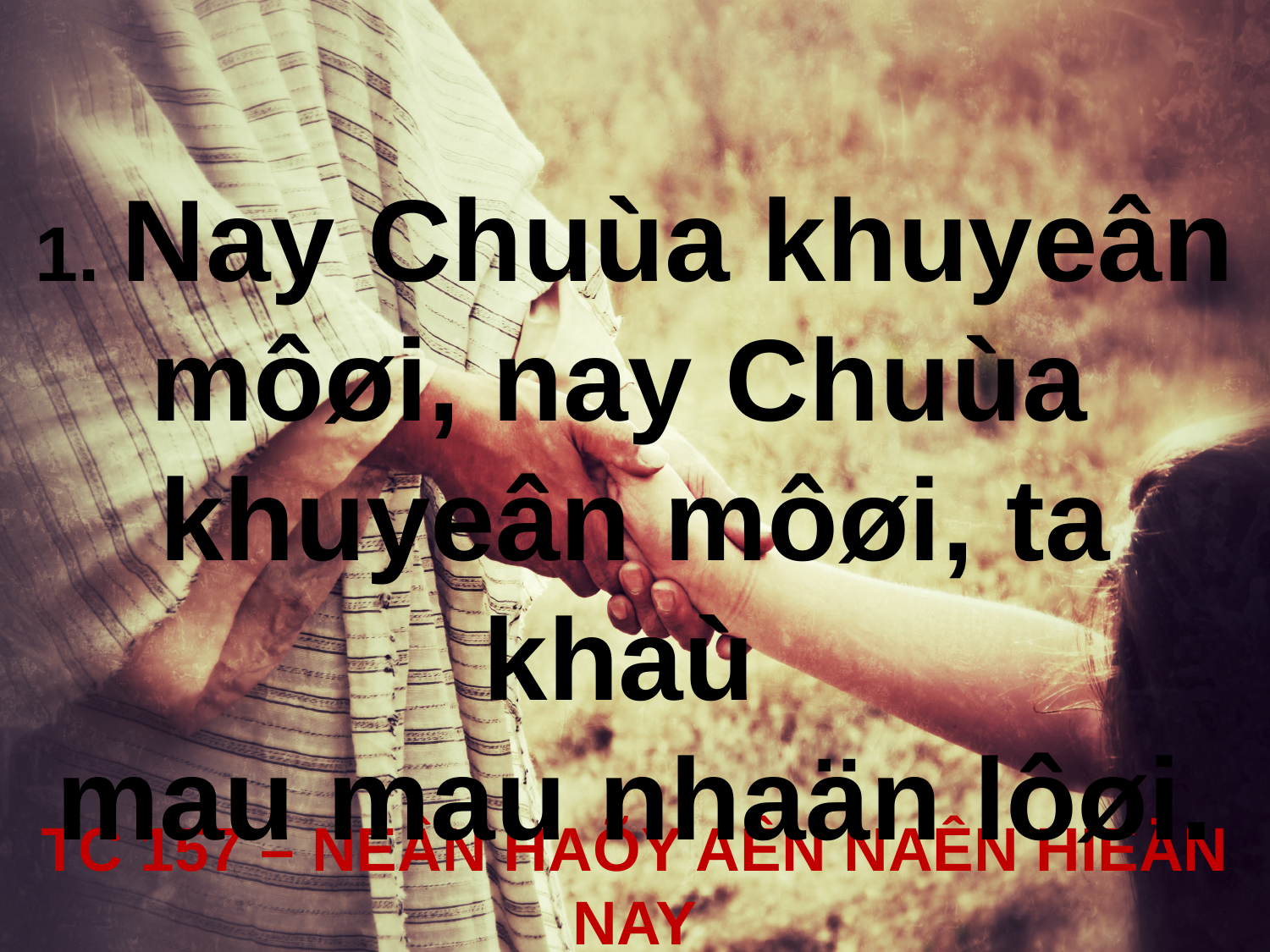

1. Nay Chuùa khuyeân môøi, nay Chuùa
khuyeân môøi, ta khaù
mau mau nhaän lôøi.
TC 157 – NEÂN HAÕY AÊN NAÊN HIEÄN NAY